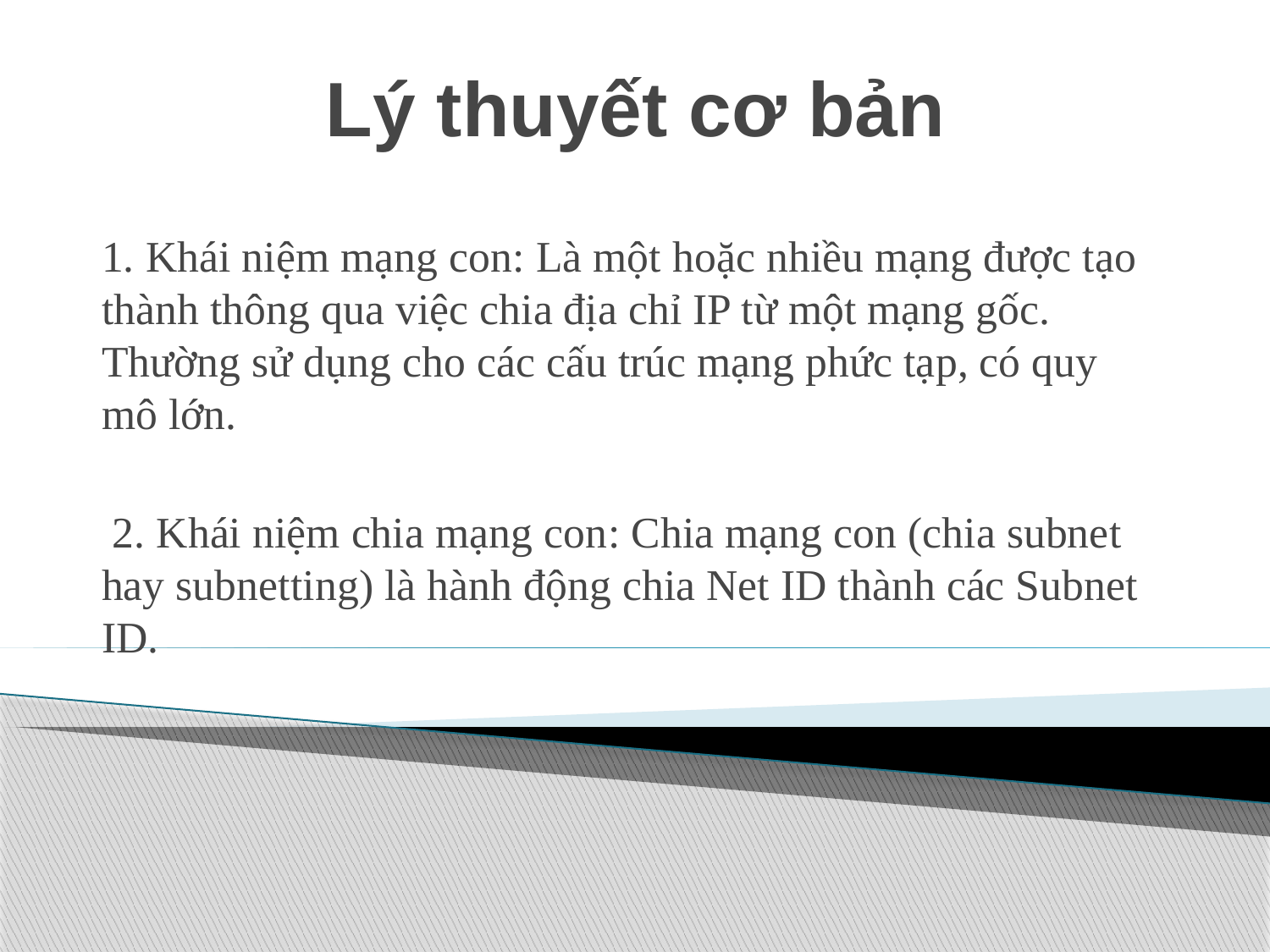

# Lý thuyết cơ bản
1. Khái niệm mạng con: Là một hoặc nhiều mạng được tạo thành thông qua việc chia địa chỉ IP từ một mạng gốc. Thường sử dụng cho các cấu trúc mạng phức tạp, có quy mô lớn.

 2. Khái niệm chia mạng con: Chia mạng con (chia subnet hay subnetting) là hành động chia Net ID thành các Subnet ID.